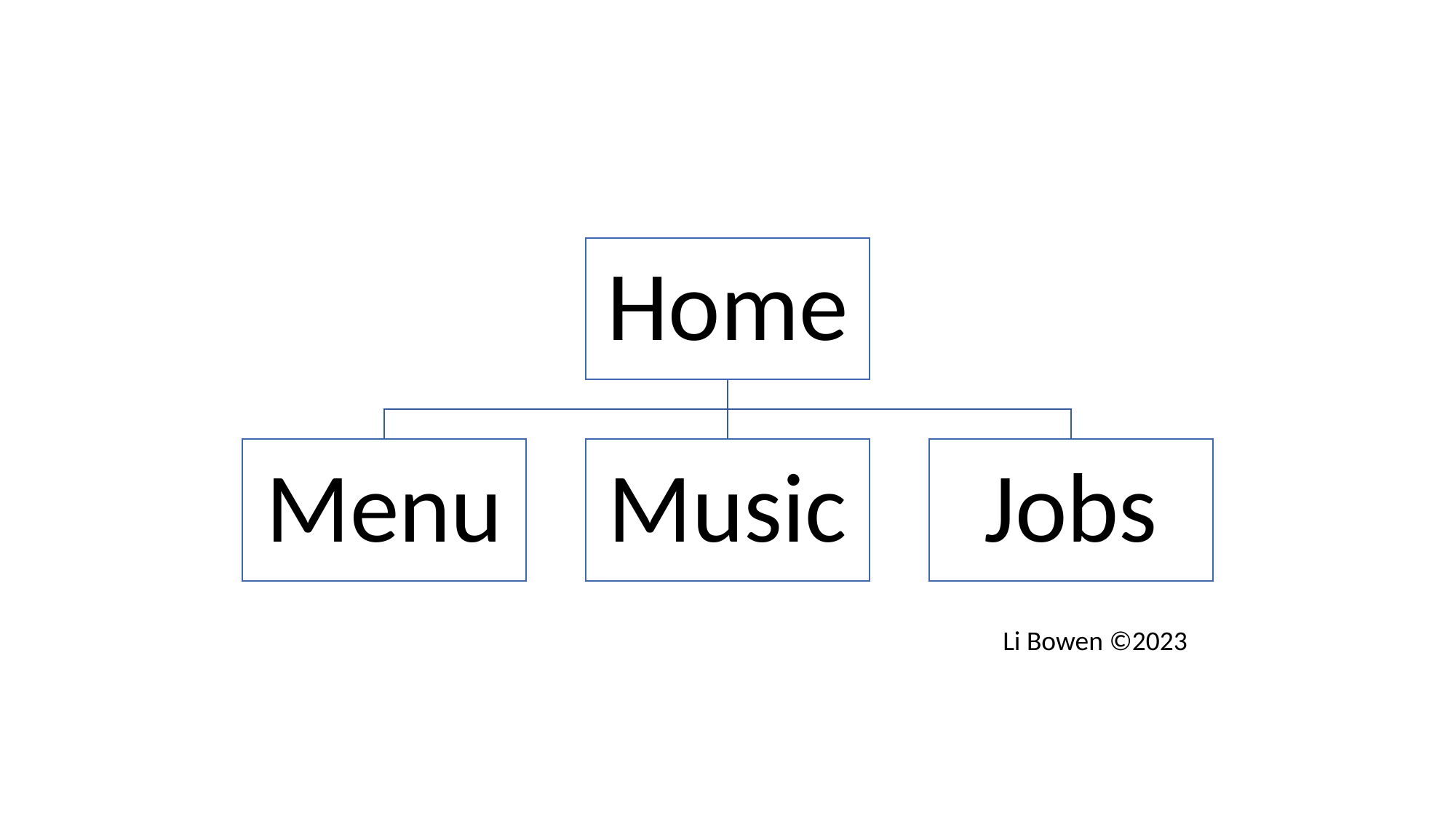

Home
Menu
Music
Jobs
Li Bowen ©2023